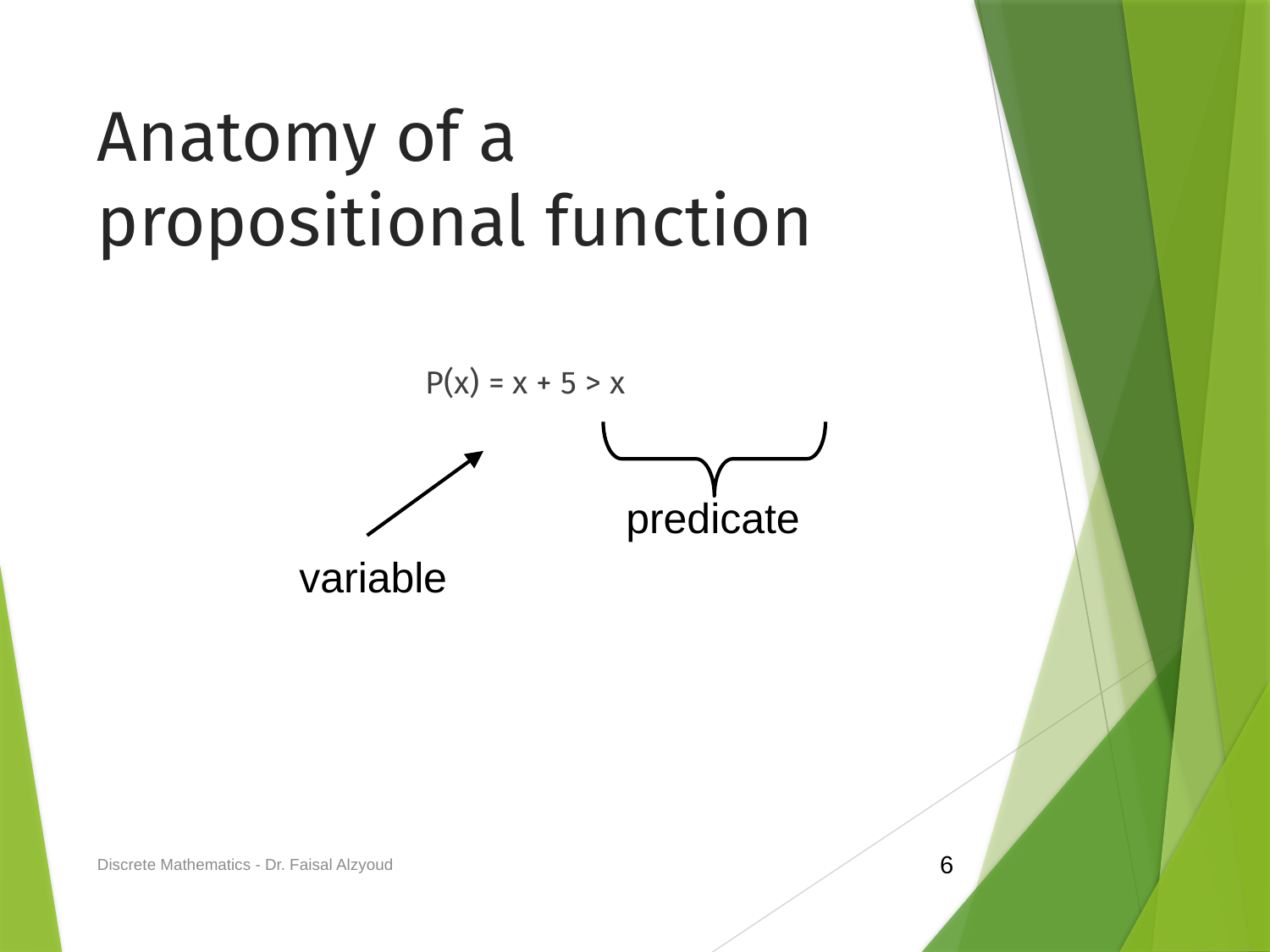

# Anatomy of a propositional function

P(x) = x + 5 > x

predicate
variable
Discrete Mathematics - Dr. Faisal Alzyoud
6